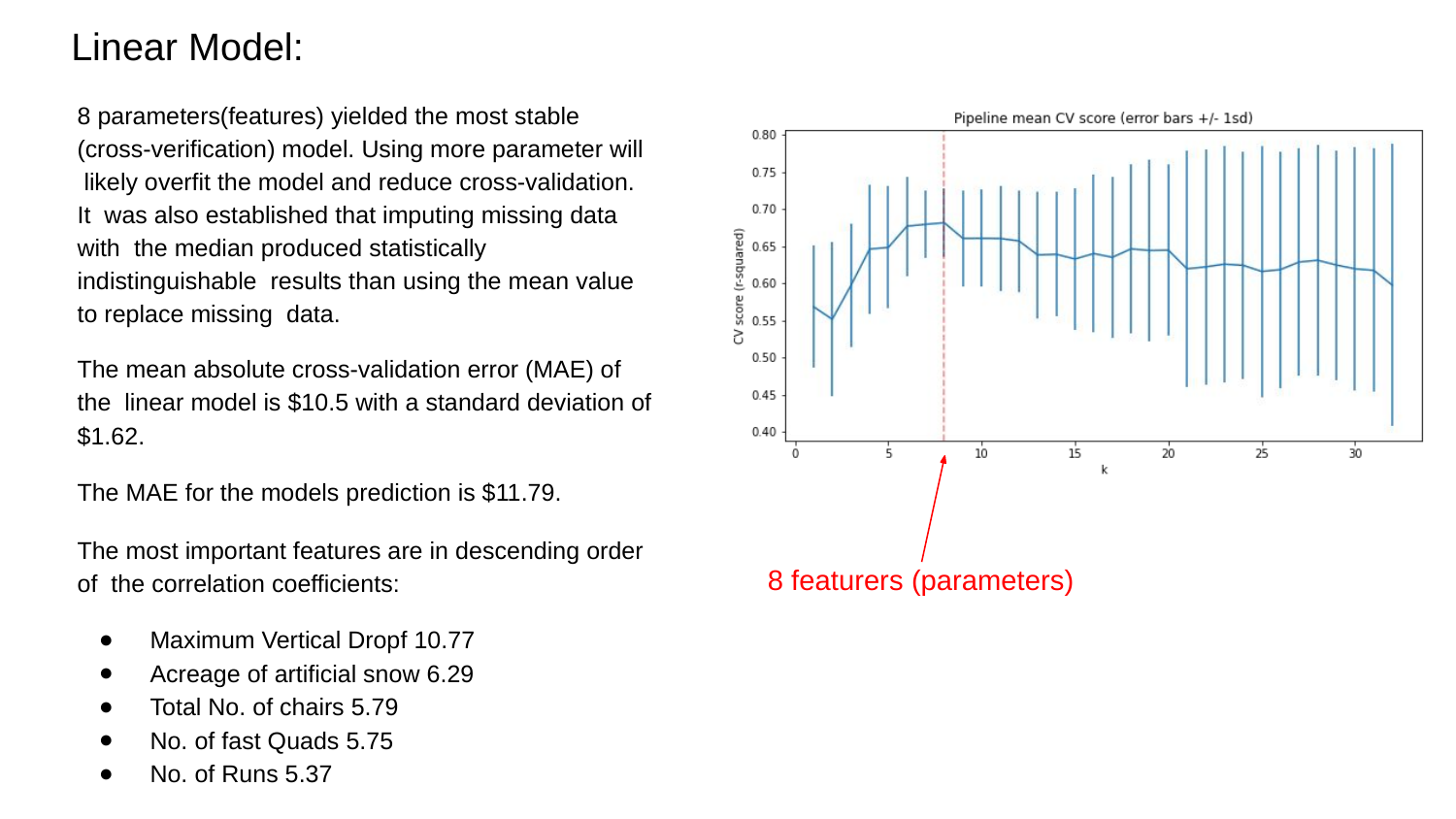

# Linear Model:
8 parameters(features) yielded the most stable  (cross-verification) model. Using more parameter will  likely overfit the model and reduce cross-validation. It  was also established that imputing missing data with  the median produced statistically indistinguishable  results than using the mean value to replace missing  data.
The mean absolute cross-validation error (MAE) of the  linear model is $10.5 with a standard deviation of
$1.62.

The MAE for the models prediction is $11.79.

The most important features are in descending order of  the correlation coefficients:
8 featurers (parameters)
Maximum Vertical Dropf 10.77
Acreage of artificial snow 6.29
Total No. of chairs 5.79
No. of fast Quads 5.75
No. of Runs 5.37